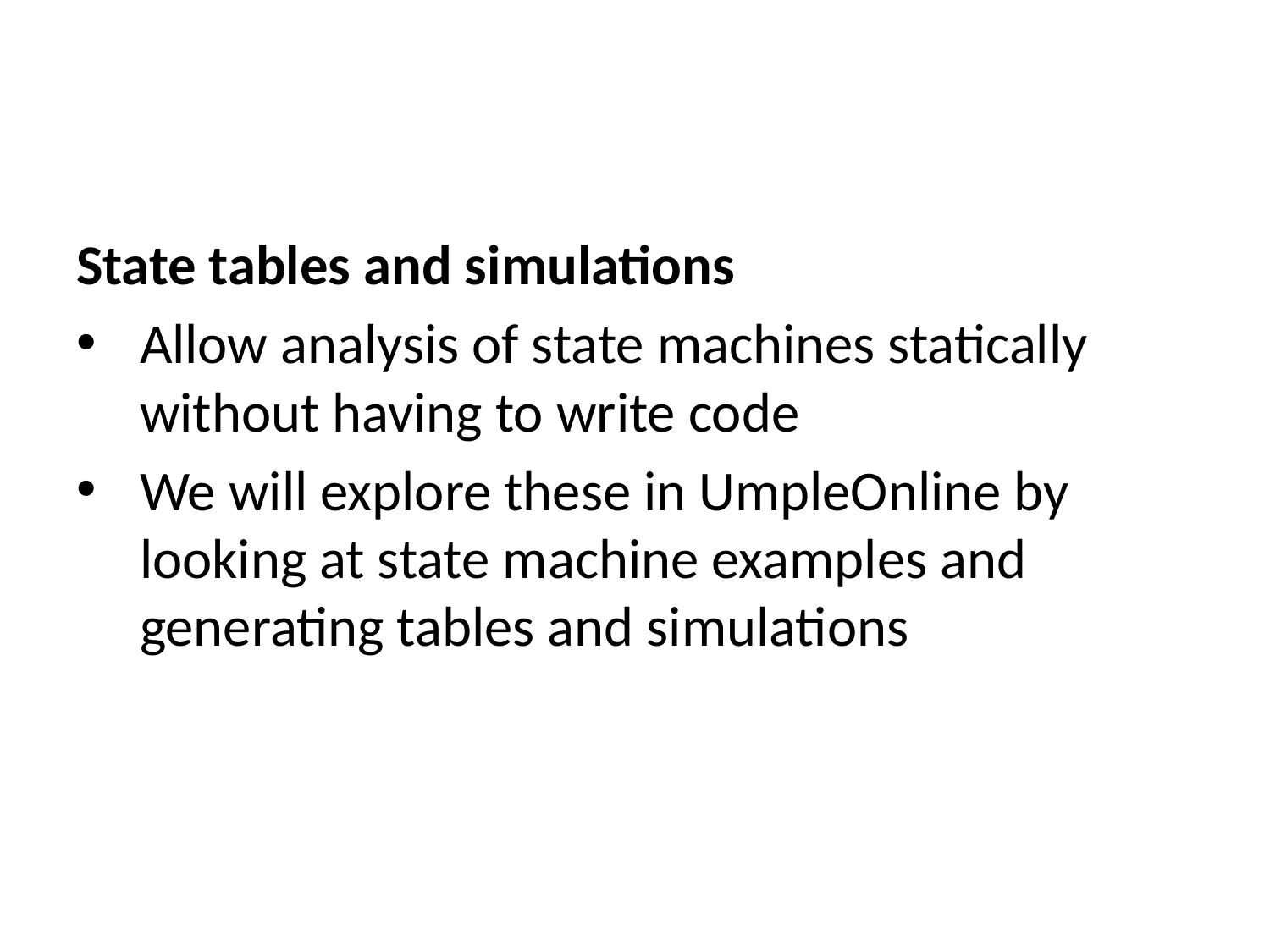

State tables and simulations
Allow analysis of state machines statically without having to write code
We will explore these in UmpleOnline by looking at state machine examples and generating tables and simulations